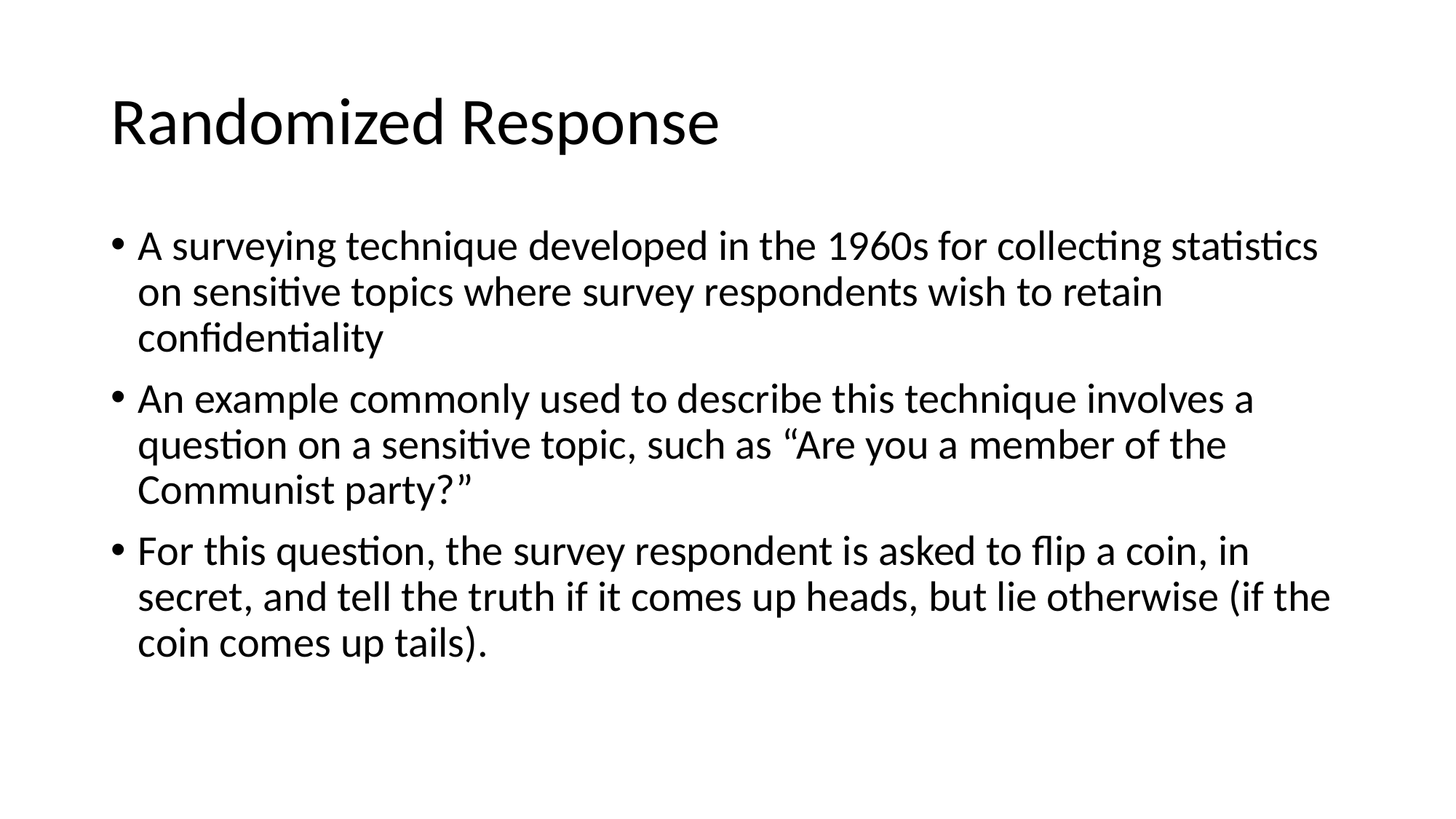

# Randomized Response
A surveying technique developed in the 1960s for collecting statistics on sensitive topics where survey respondents wish to retain confidentiality
An example commonly used to describe this technique involves a question on a sensitive topic, such as “Are you a member of the Communist party?”
For this question, the survey respondent is asked to flip a coin, in secret, and tell the truth if it comes up heads, but lie otherwise (if the coin comes up tails).